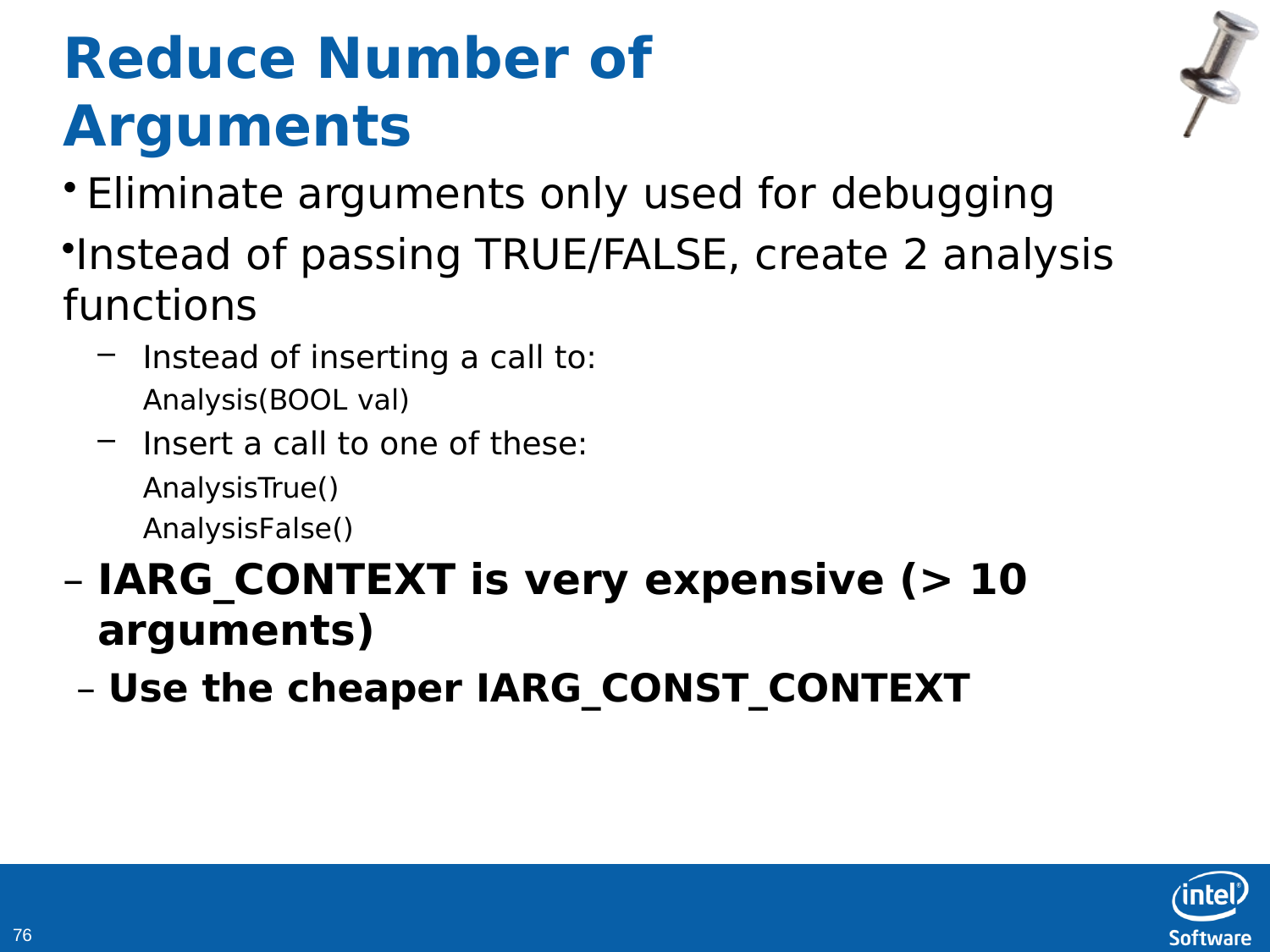

# Reduce Number of Arguments
Eliminate arguments only used for debugging
Instead of passing TRUE/FALSE, create 2 analysis  functions
Instead of inserting a call to:
Analysis(BOOL val)
Insert a call to one of these:
AnalysisTrue()  AnalysisFalse()
– IARG_CONTEXT is very expensive (> 10  arguments)
– Use the cheaper IARG_CONST_CONTEXT
76